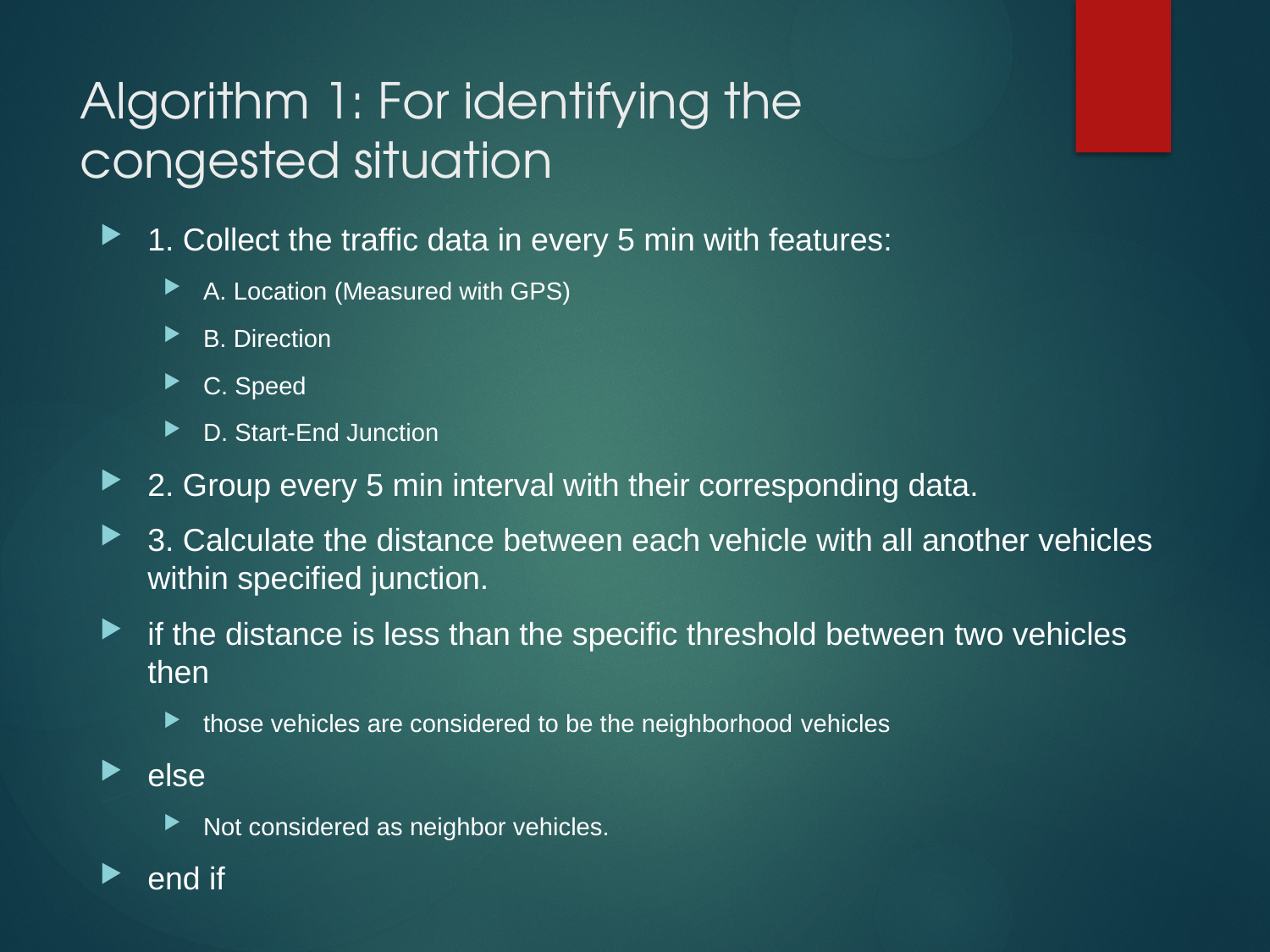

# Algorithm 1: For identifying the congested situation
1. Collect the traffic data in every 5 min with features:
A. Location (Measured with GPS)
B. Direction
C. Speed
D. Start-End Junction
2. Group every 5 min interval with their corresponding data.
3. Calculate the distance between each vehicle with all another vehicles within specified junction.
if the distance is less than the specific threshold between two vehicles then
those vehicles are considered to be the neighborhood vehicles
else
Not considered as neighbor vehicles.
end if